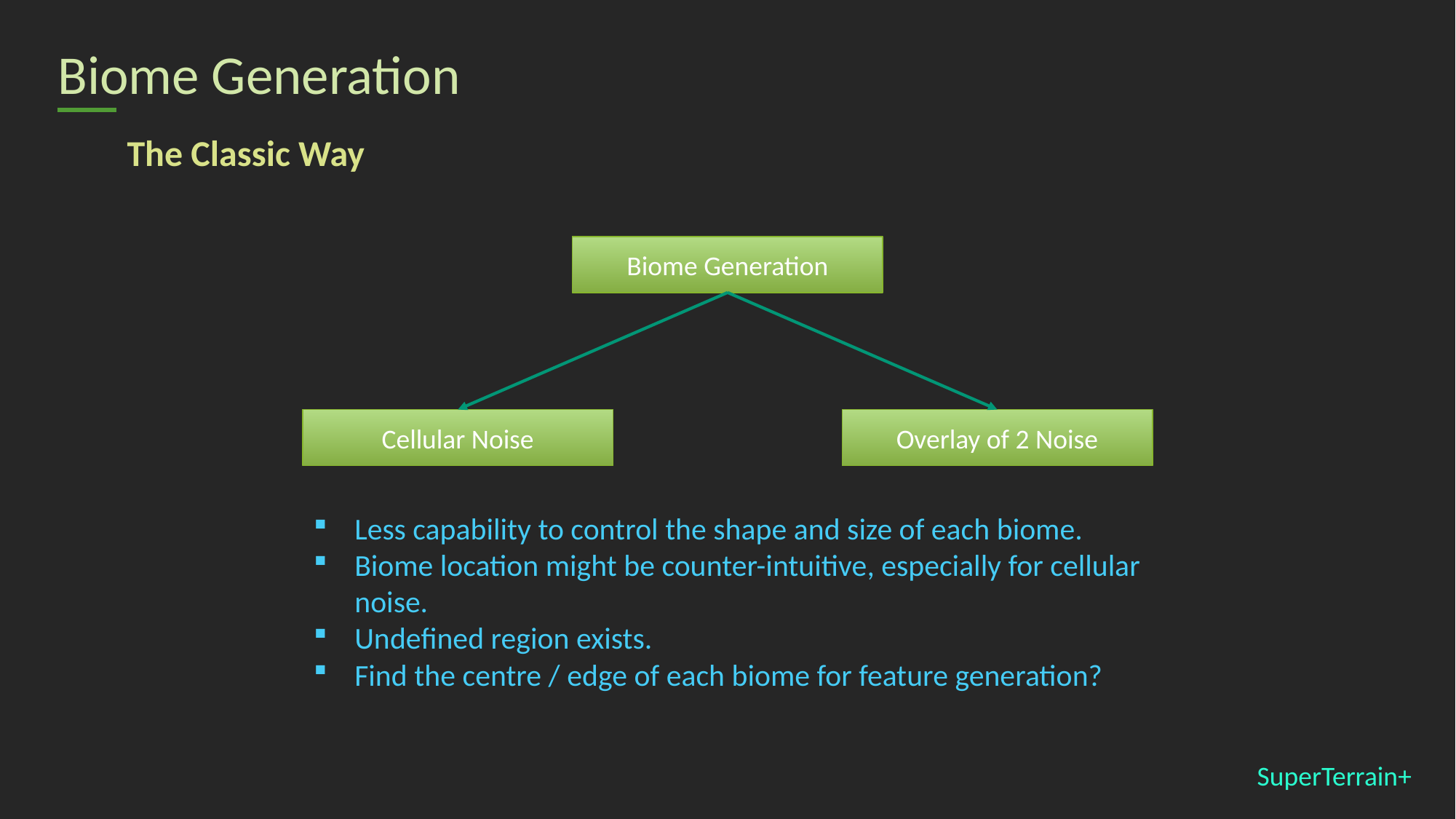

# Biome Generation
The Classic Way
Biome Generation
Cellular Noise
Overlay of 2 Noise
Less capability to control the shape and size of each biome.
Biome location might be counter-intuitive, especially for cellular noise.
Undefined region exists.
Find the centre / edge of each biome for feature generation?